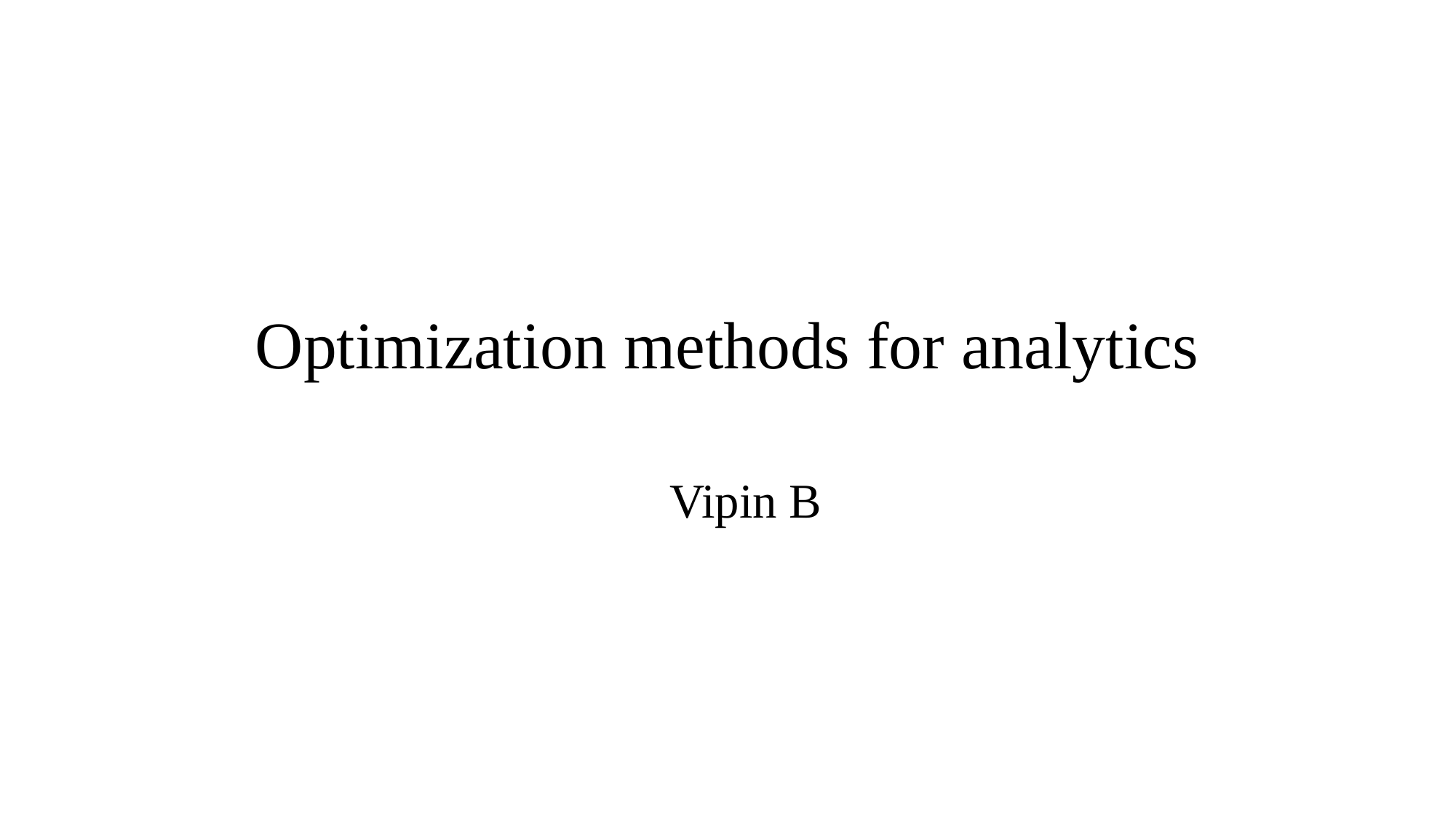

# Optimization methods for analytics
Vipin B